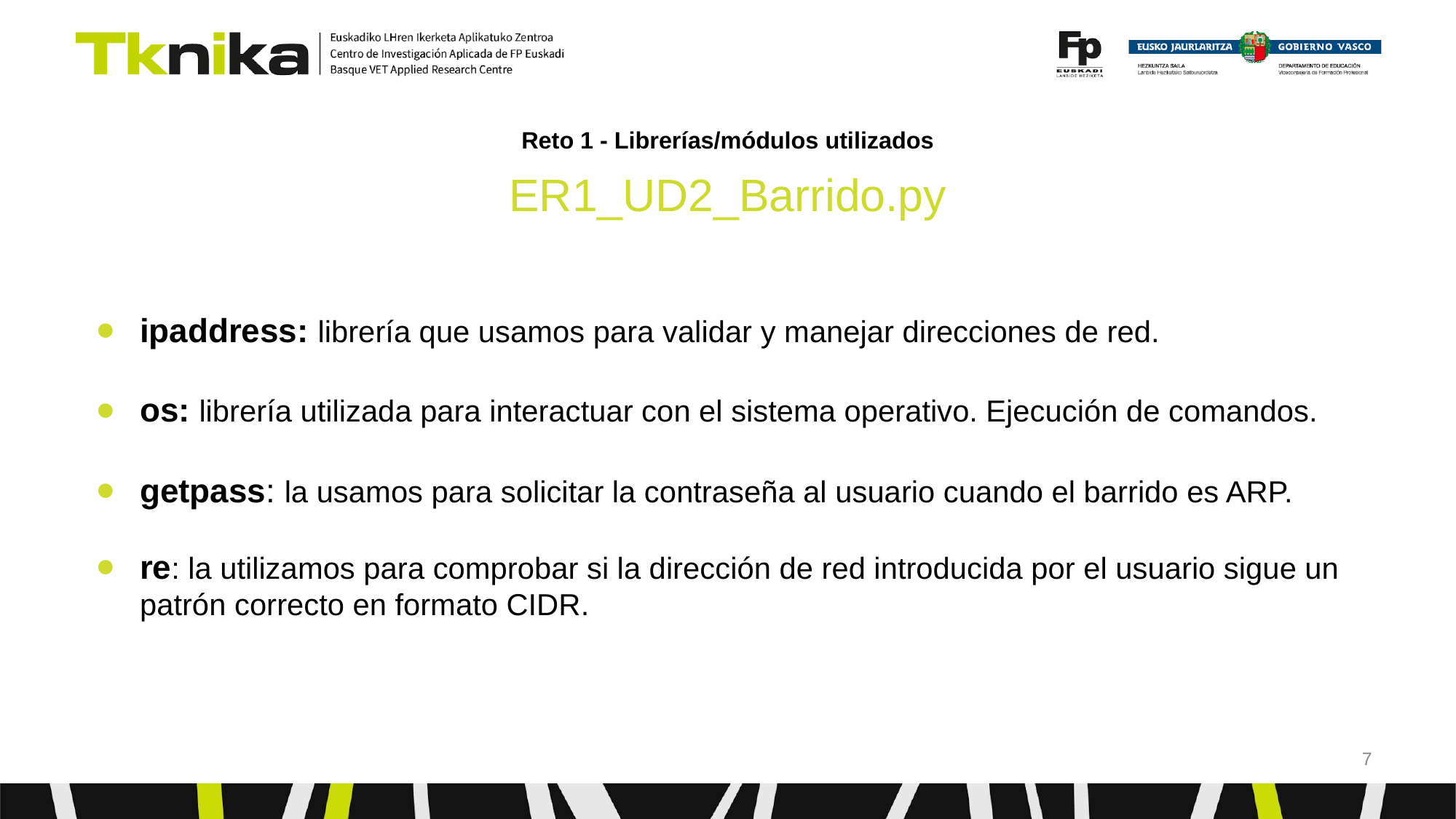

# Reto 1 - Librerías/módulos utilizados

ER1_UD2_Barrido.py

ipaddress: librería que usamos para validar y manejar direcciones de red.

os: librería utilizada para interactuar con el sistema operativo. Ejecución de comandos.

getpass: la usamos para solicitar la contraseña al usuario cuando el barrido es ARP.

re: la utilizamos para comprobar si la dirección de red introducida por el usuario sigue un patrón correcto en formato CIDR.

7